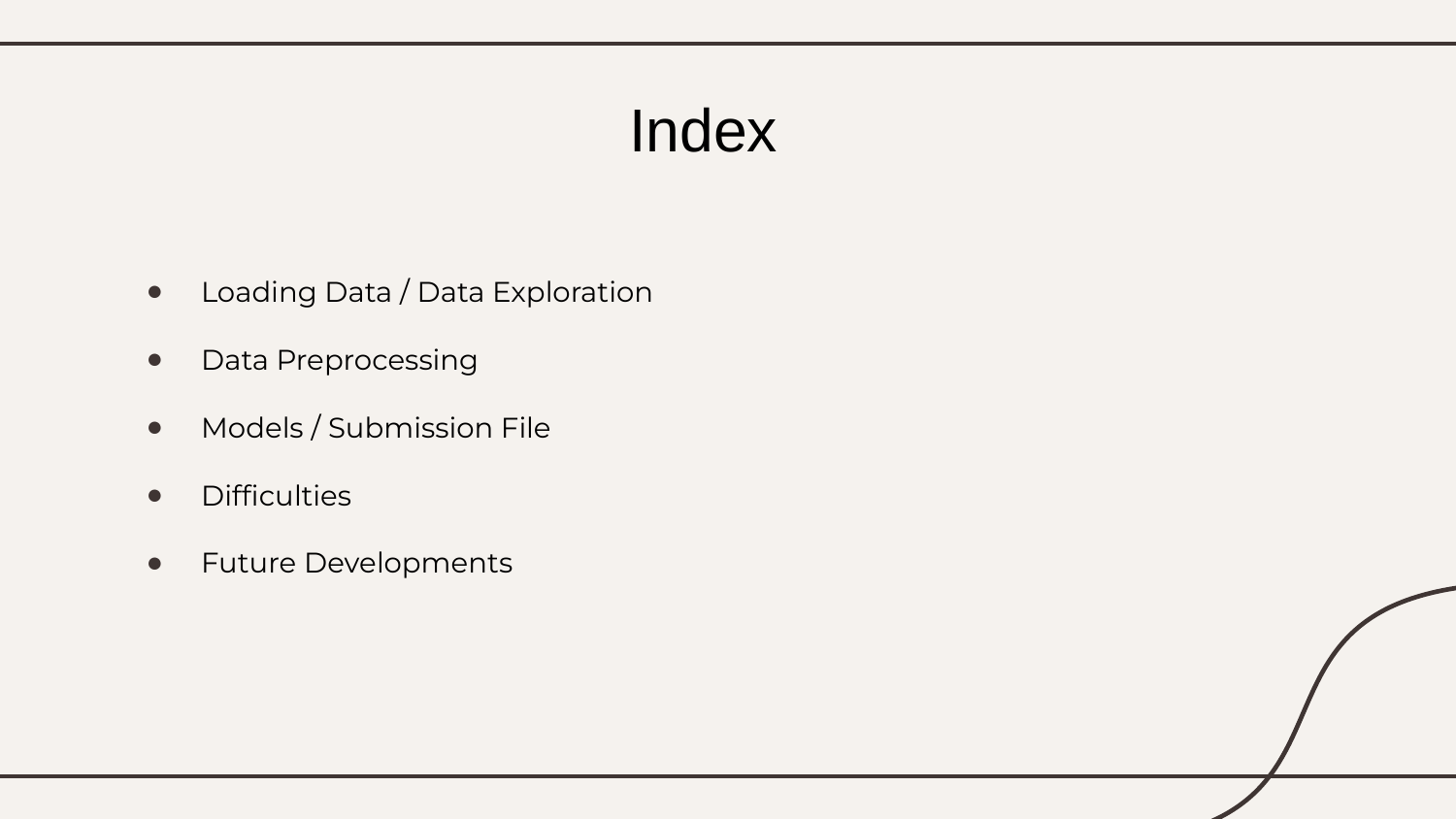

# Index
Loading Data / Data Exploration
Data Preprocessing
Models / Submission File
Difficulties
Future Developments